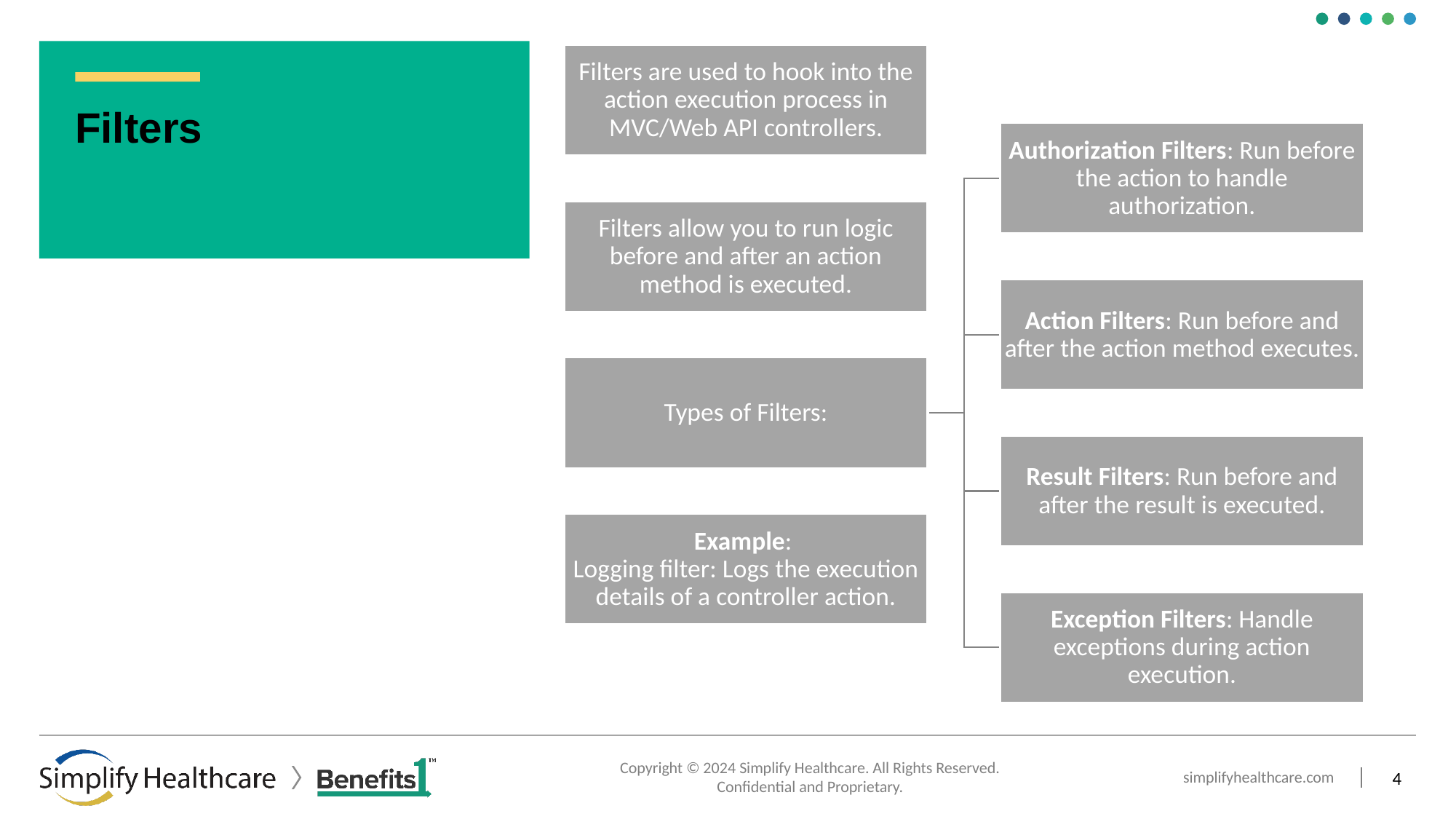

Filters are used to hook into the action execution process in MVC/Web API controllers.
Filters allow you to run logic before and after an action method is executed.
Types of Filters:
Authorization Filters: Run before the action to handle authorization.
Action Filters: Run before and after the action method executes.
Result Filters: Run before and after the result is executed.
Exception Filters: Handle exceptions during action execution.
Example:
Logging filter: Logs the execution details of a controller action.
# Filters